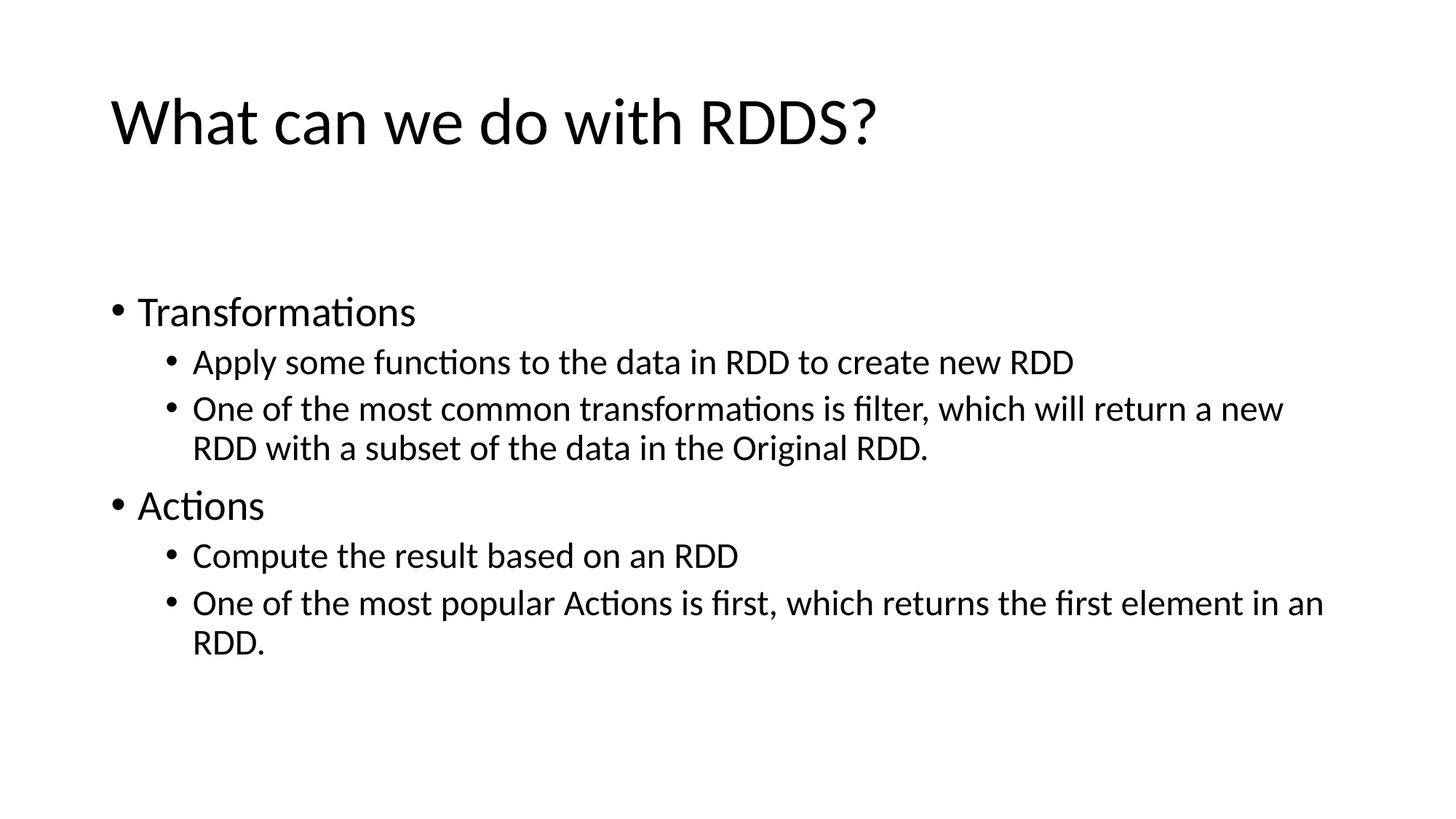

# What can we do with RDDS?

Transformations
Apply some functions to the data in RDD to create new RDD
One of the most common transformations is filter, which will return a new RDD with a subset of the data in the Original RDD.
Actions
Compute the result based on an RDD
One of the most popular Actions is first, which returns the first element in an RDD.